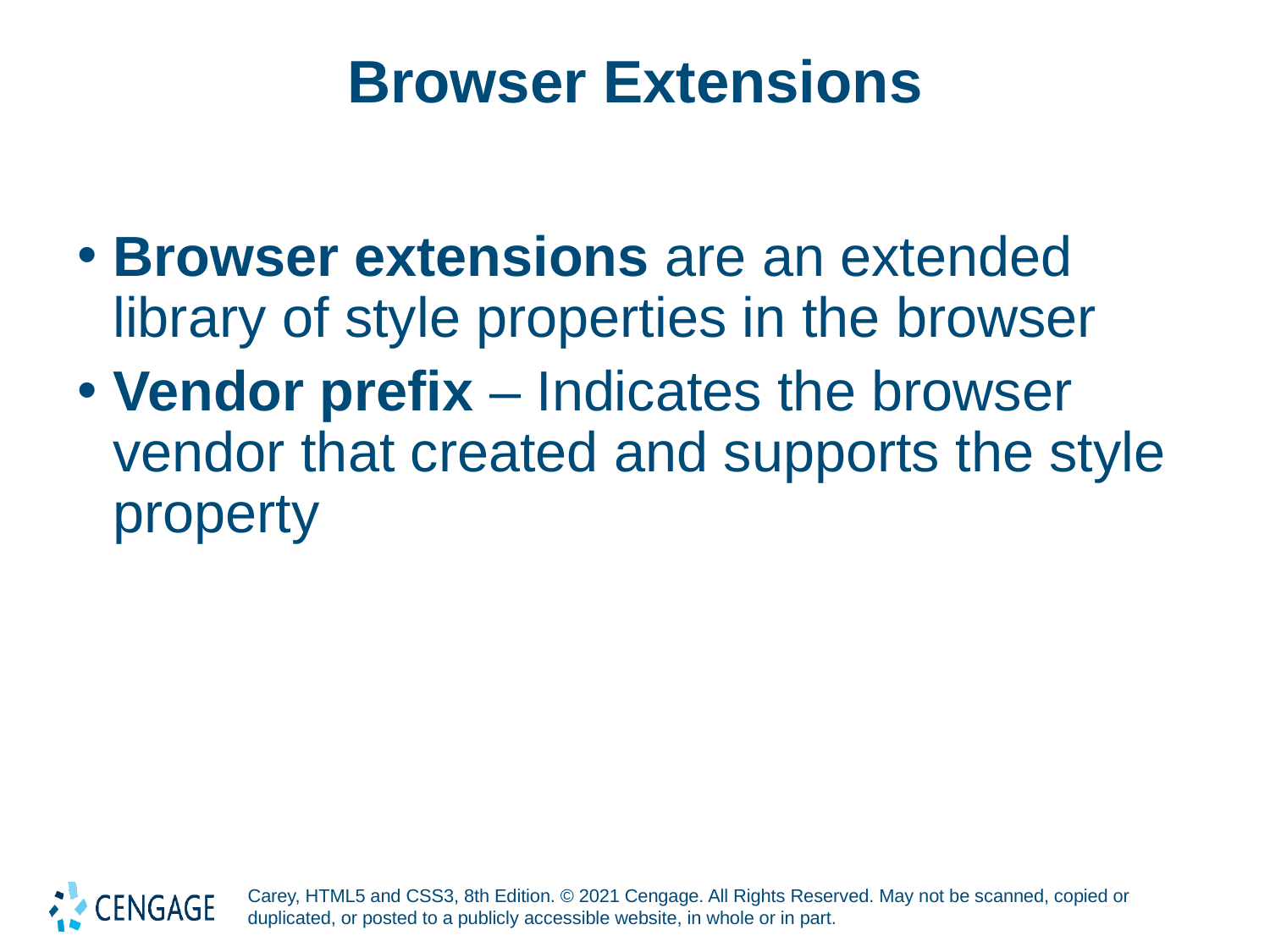

# Browser Extensions
Browser extensions are an extended library of style properties in the browser
Vendor prefix – Indicates the browser vendor that created and supports the style property